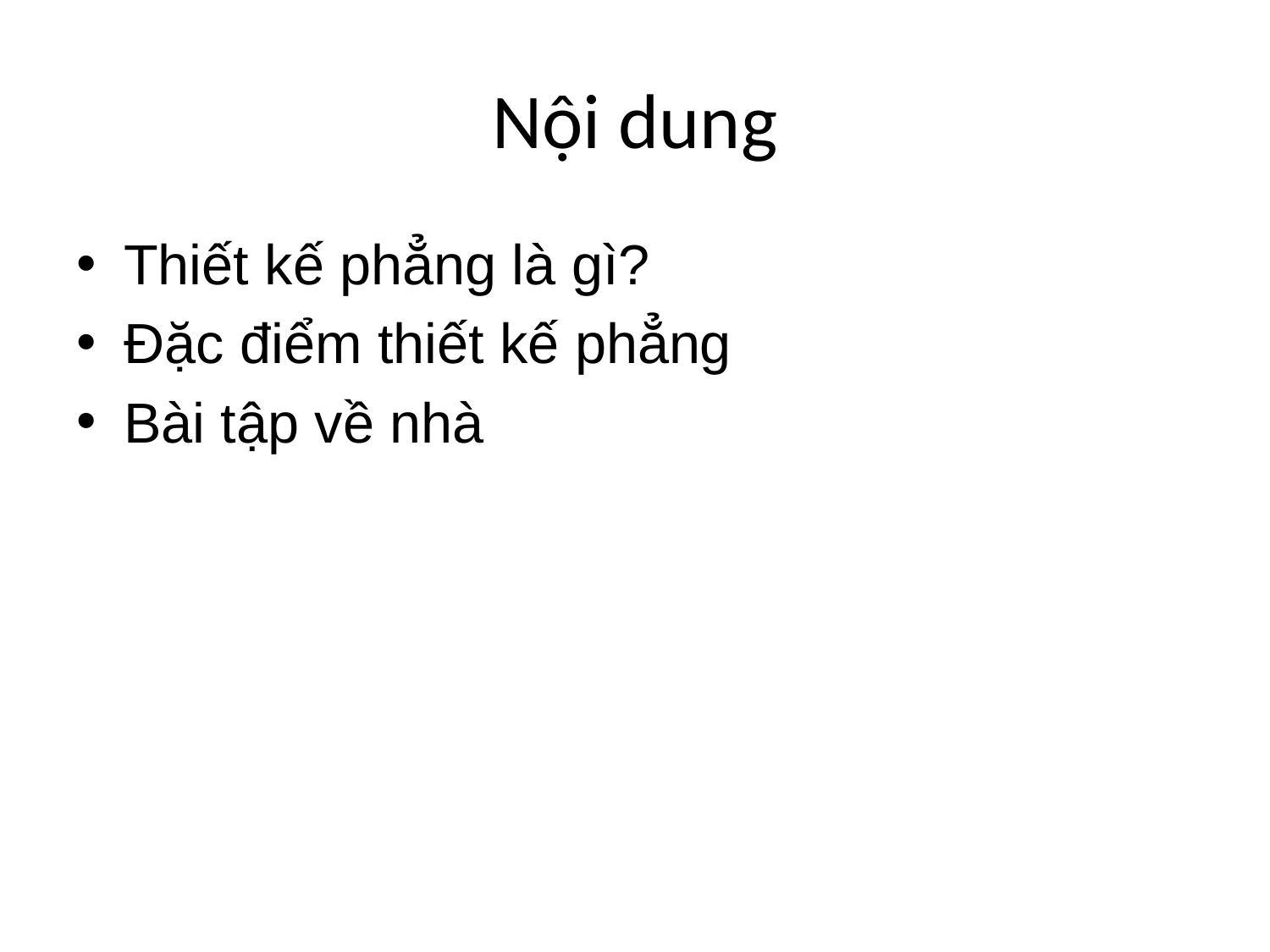

# Nội dung
Thiết kế phẳng là gì?
Đặc điểm thiết kế phẳng
Bài tập về nhà